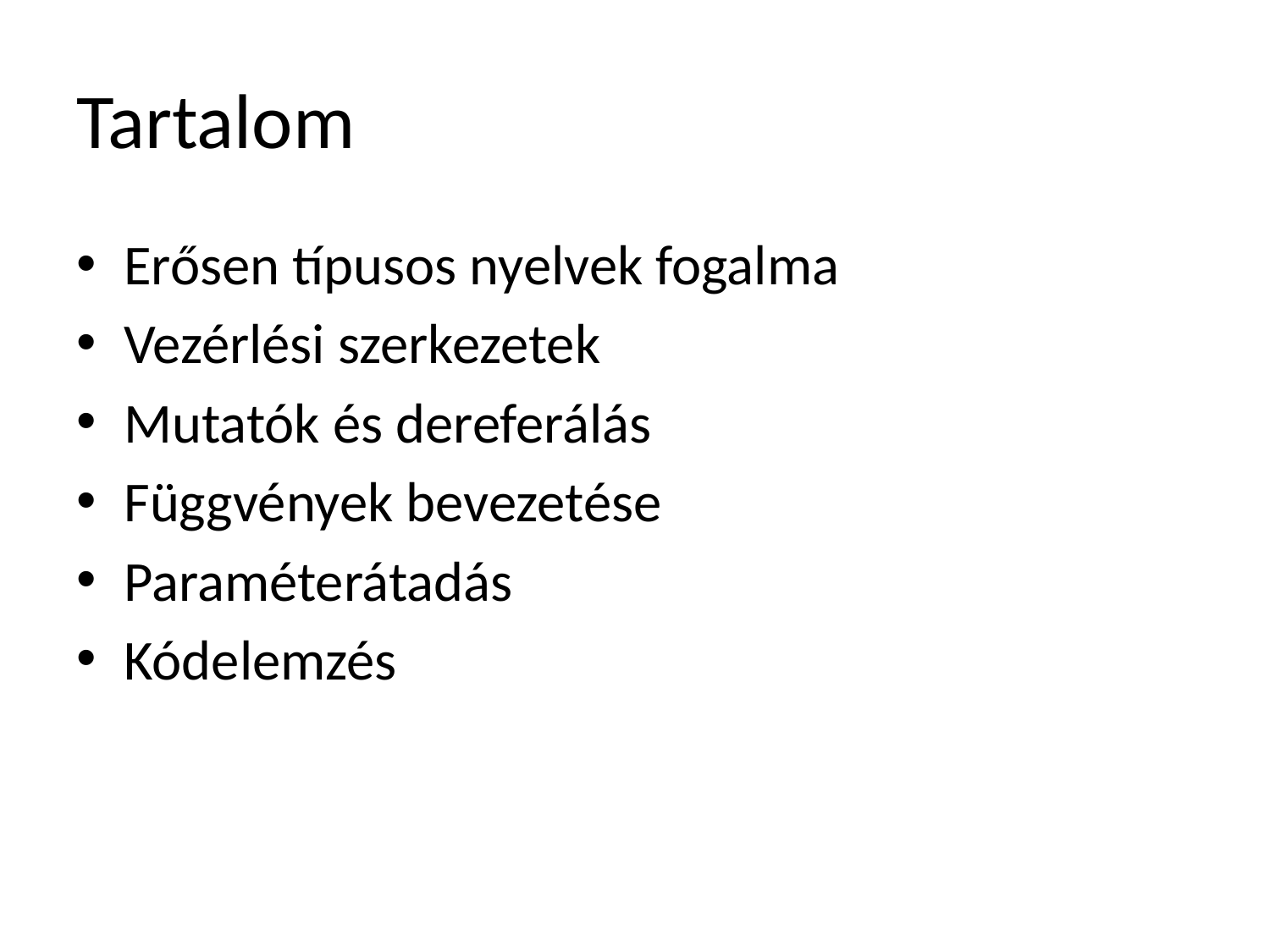

# Tartalom
Erősen típusos nyelvek fogalma
Vezérlési szerkezetek
Mutatók és dereferálás
Függvények bevezetése
Paraméterátadás
Kódelemzés